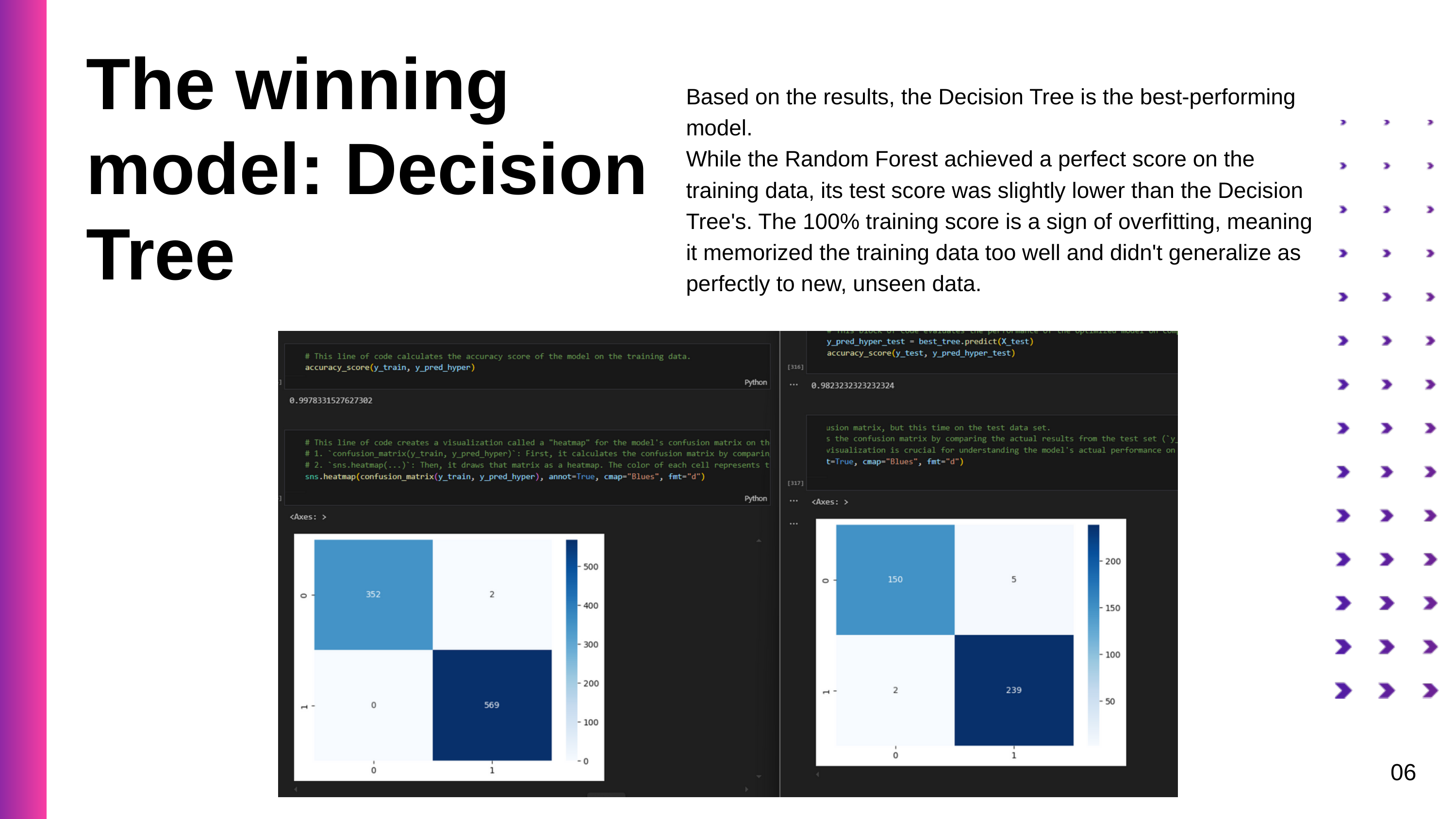

The winning model: Decision Tree
Based on the results, the Decision Tree is the best-performing model.
While the Random Forest achieved a perfect score on the training data, its test score was slightly lower than the Decision Tree's. The 100% training score is a sign of overfitting, meaning it memorized the training data too well and didn't generalize as perfectly to new, unseen data.

06